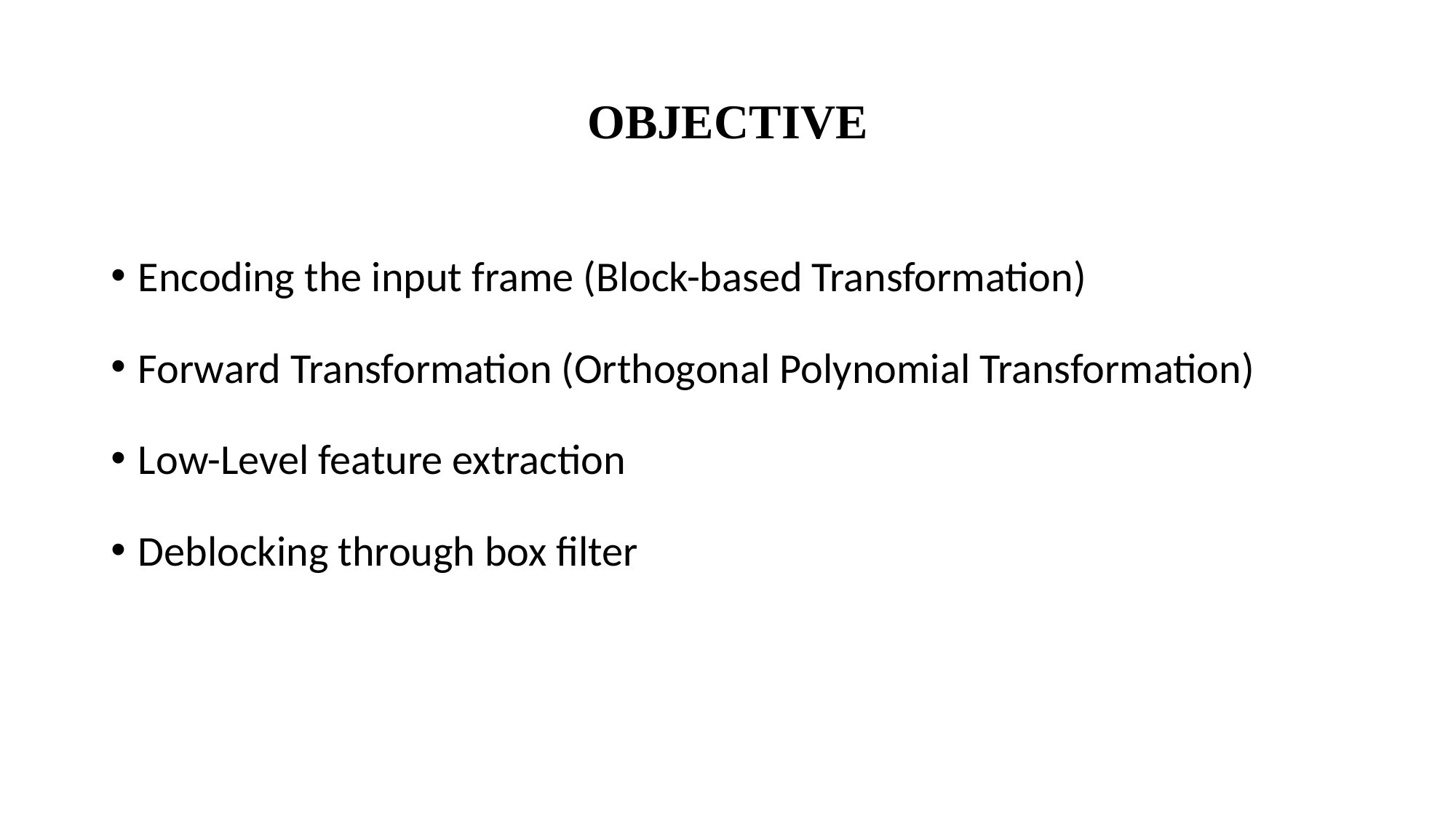

# OBJECTIVE
Encoding the input frame (Block-based Transformation)
Forward Transformation (Orthogonal Polynomial Transformation)
Low-Level feature extraction
Deblocking through box filter